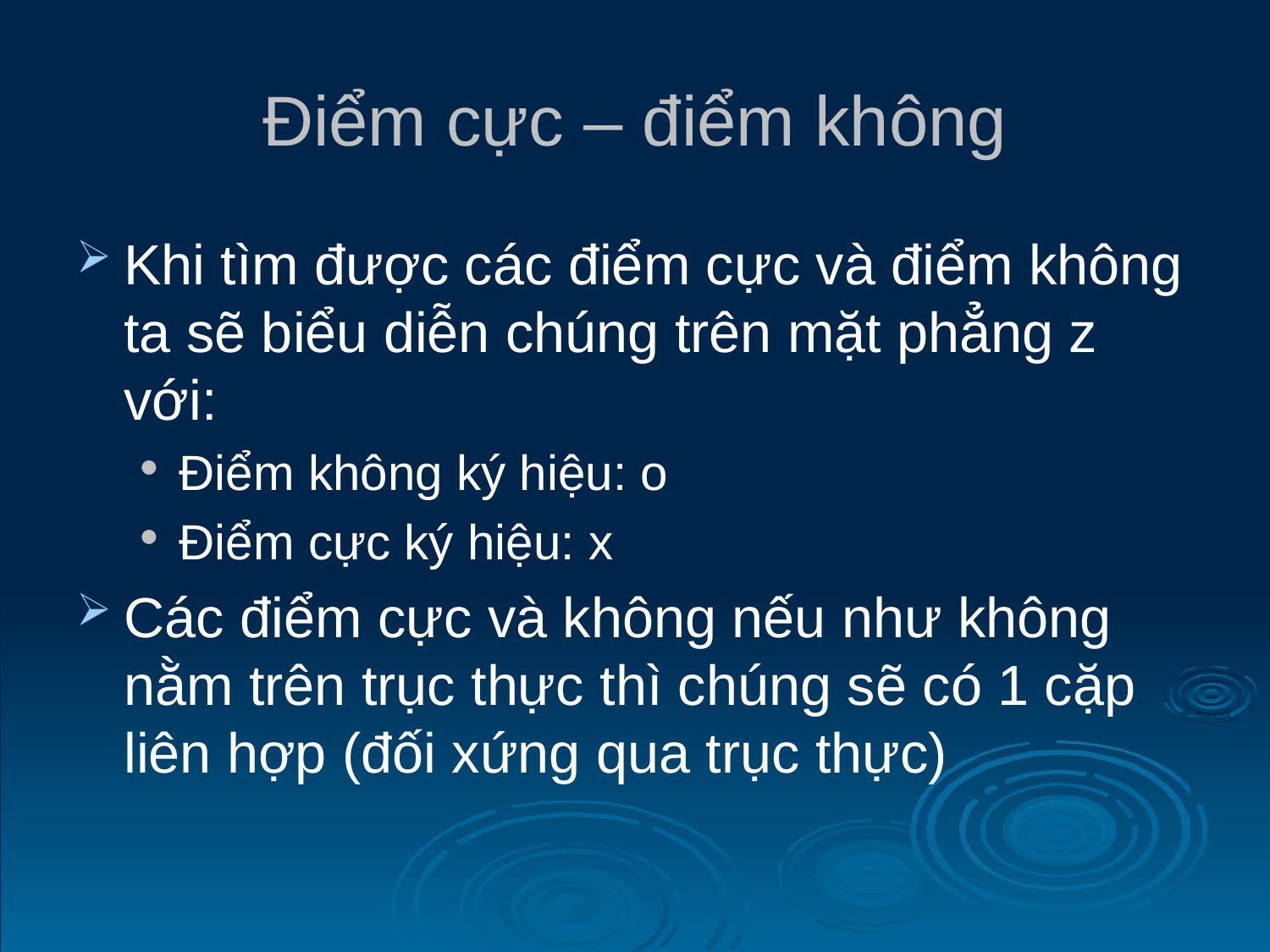

# Điểm cực – điểm không
Khi tìm được các điểm cực và điểm không ta sẽ biểu diễn chúng trên mặt phẳng z với:
Điểm không ký hiệu: o
Điểm cực ký hiệu: x
Các điểm cực và không nếu như không nằm trên trục thực thì chúng sẽ có 1 cặp liên hợp (đối xứng qua trục thực)